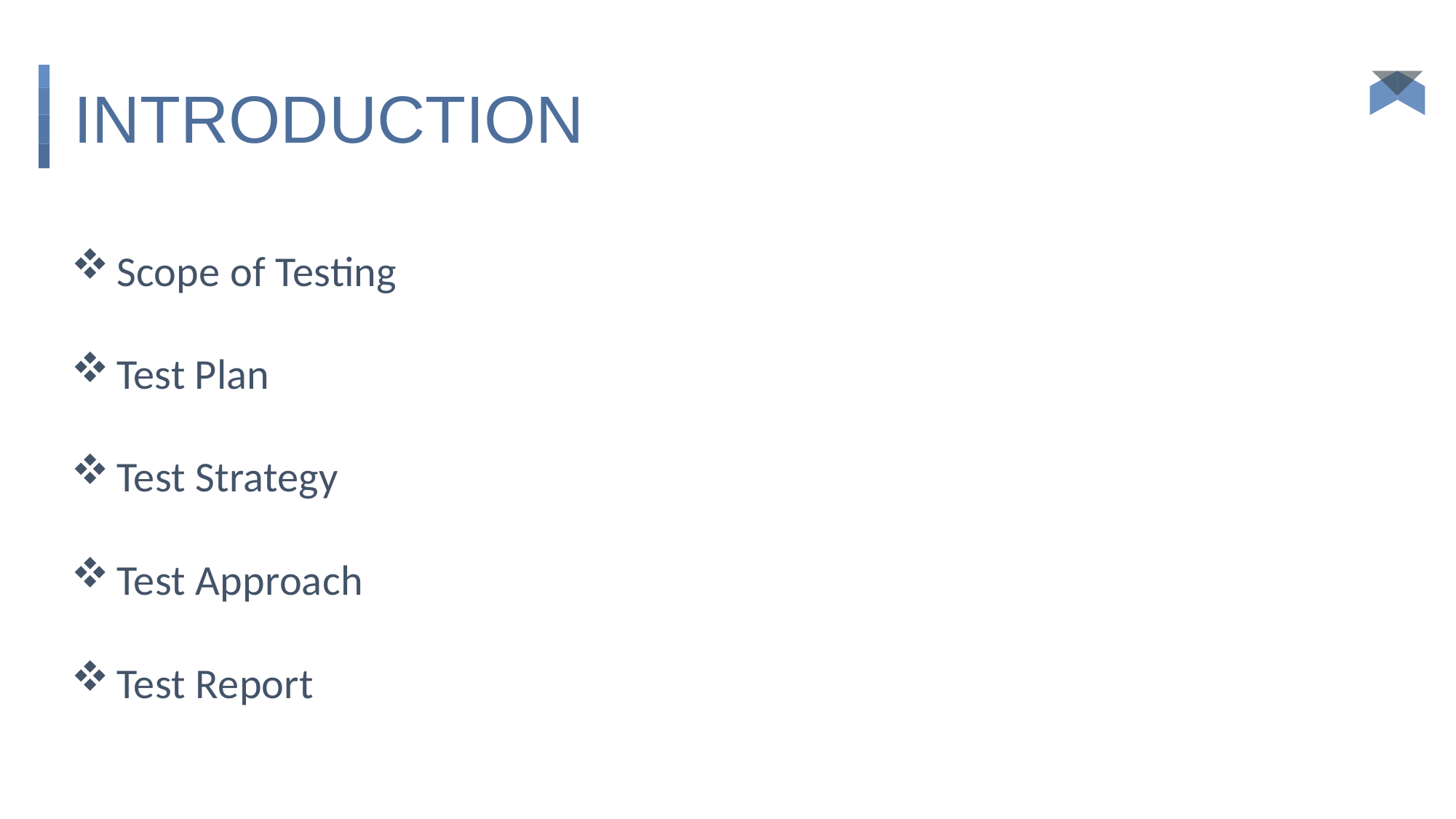

# INTRODUCTION
Scope of Testing

Test Plan

Test Strategy
Test Approach
Test Report